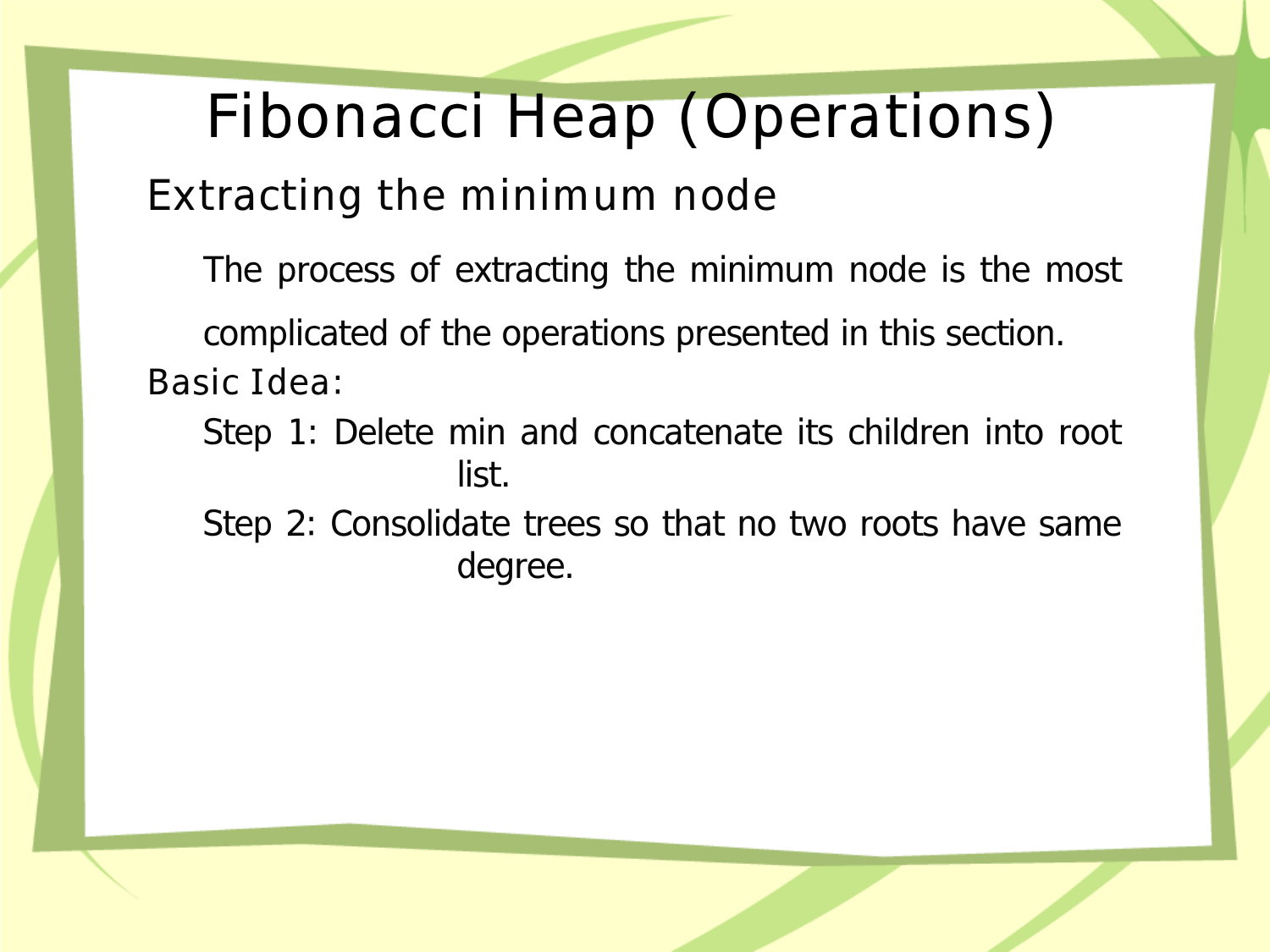

# Fibonacci Heap (Operations)
Extracting the minimum node
The process of extracting the minimum node is the most complicated of the operations presented in this section.
Basic Idea:
Step 1: Delete min and concatenate its children into root 		list.
Step 2: Consolidate trees so that no two roots have same 		degree.